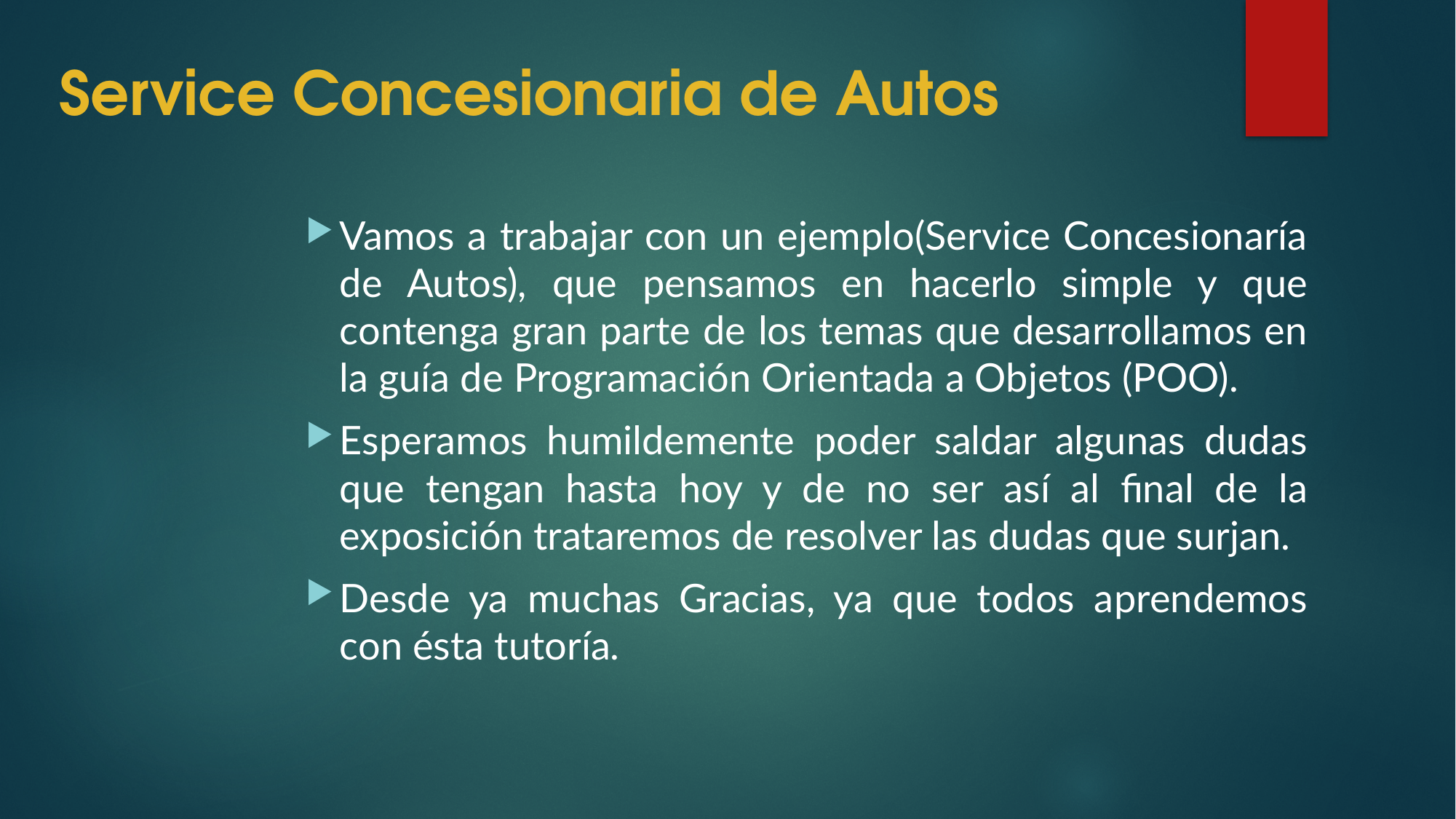

# Service Concesionaria de Autos
Vamos a trabajar con un ejemplo(Service Concesionaría de Autos), que pensamos en hacerlo simple y que contenga gran parte de los temas que desarrollamos en la guía de Programación Orientada a Objetos (POO).
Esperamos humildemente poder saldar algunas dudas que tengan hasta hoy y de no ser así al final de la exposición trataremos de resolver las dudas que surjan.
Desde ya muchas Gracias, ya que todos aprendemos con ésta tutoría.